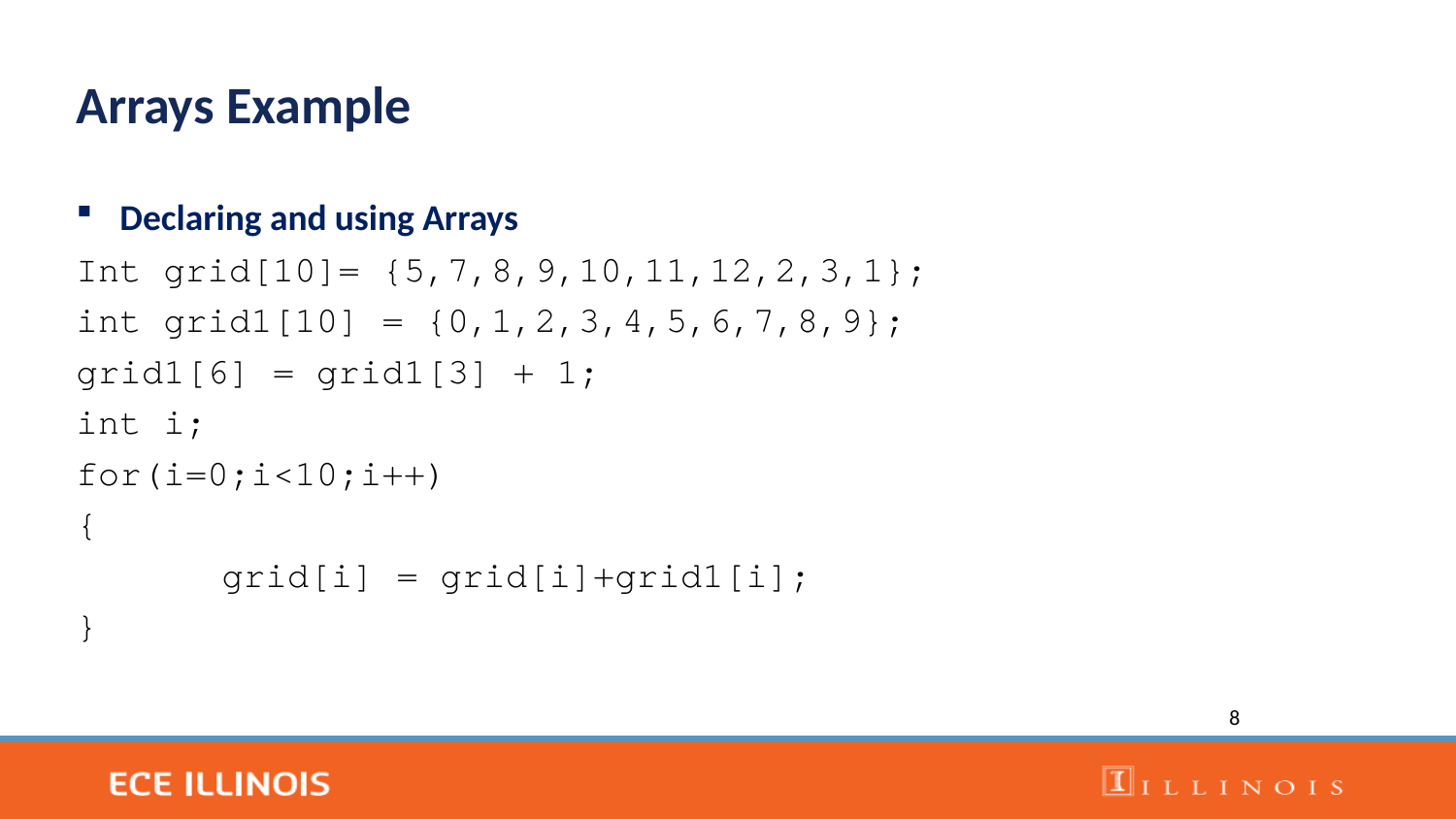

Arrays Example
Declaring and using Arrays
Int grid[10]= {5,7,8,9,10,11,12,2,3,1};
int grid1[10] = {0,1,2,3,4,5,6,7,8,9};
grid1[6] = grid1[3] + 1;
int i;
for(i=0;i<10;i++)
{
	grid[i] = grid[i]+grid1[i];
}
8